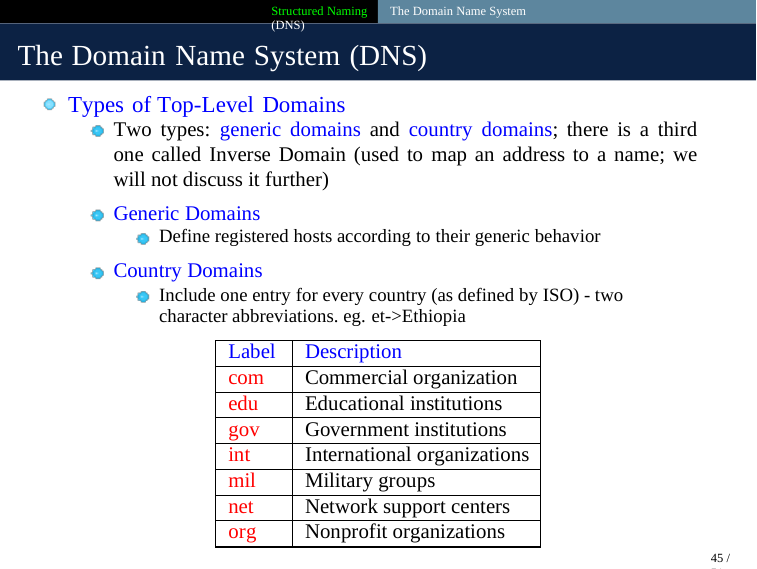

Structured Naming       The Domain Name System (DNS)

The Domain Name System (DNS)
Types of Top-Level Domains
Two types: generic domains and country domains; there is a third one called Inverse Domain (used to map an address to a name; we will not discuss it further)
Generic Domains
Define registered hosts according to their generic behavior
Country Domains
Include one entry for every country (as defined by ISO) - two character abbreviations. eg. et->Ethiopia

Label
Description

com
Commercial organization

edu
Educational institutions

gov
Government institutions

int
International organizations

mil
Military groups

net
Network support centers

org
Nonprofit organizations

45 / 51